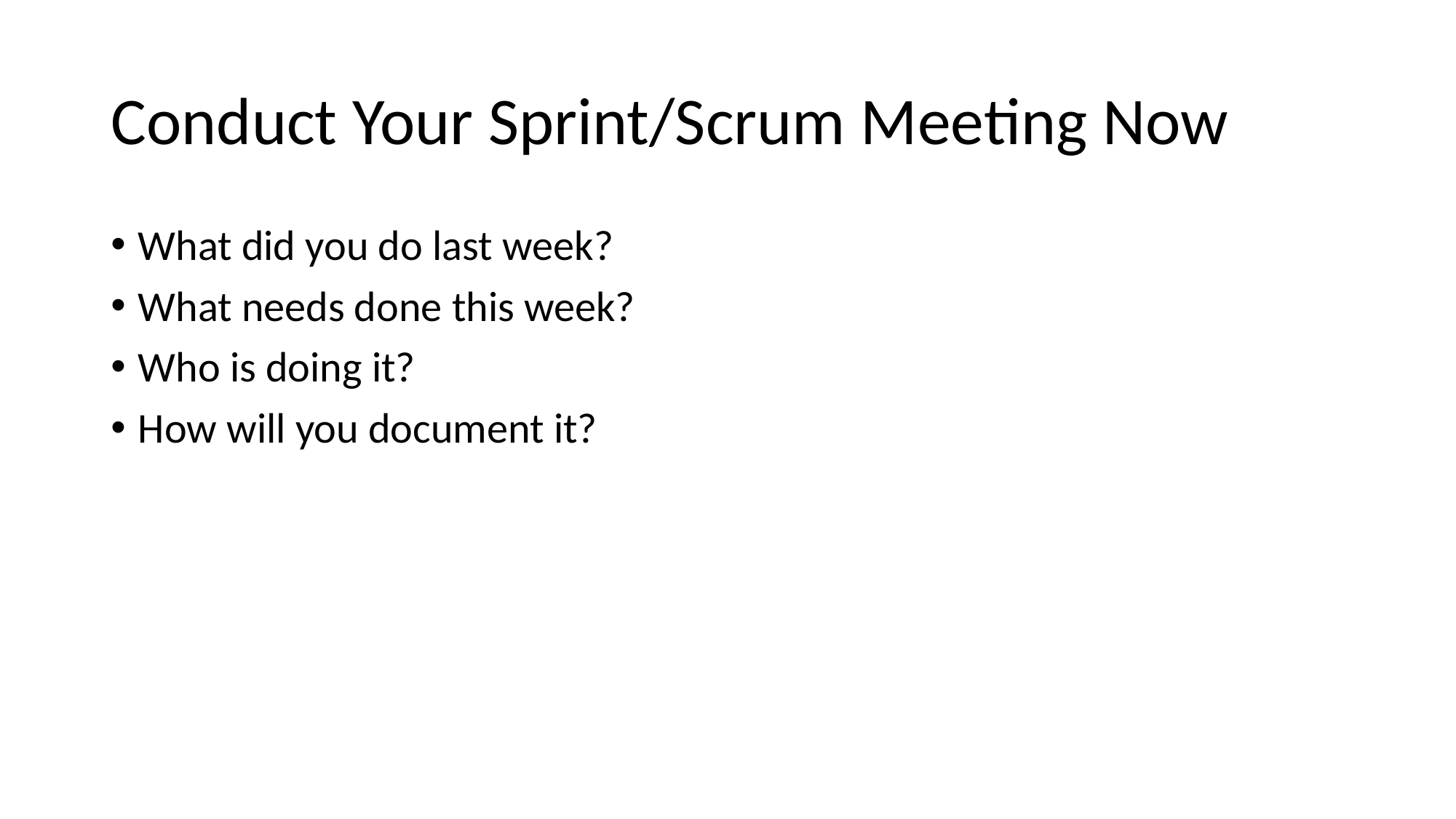

# Conduct Your Sprint/Scrum Meeting Now
What did you do last week?
What needs done this week?
Who is doing it?
How will you document it?